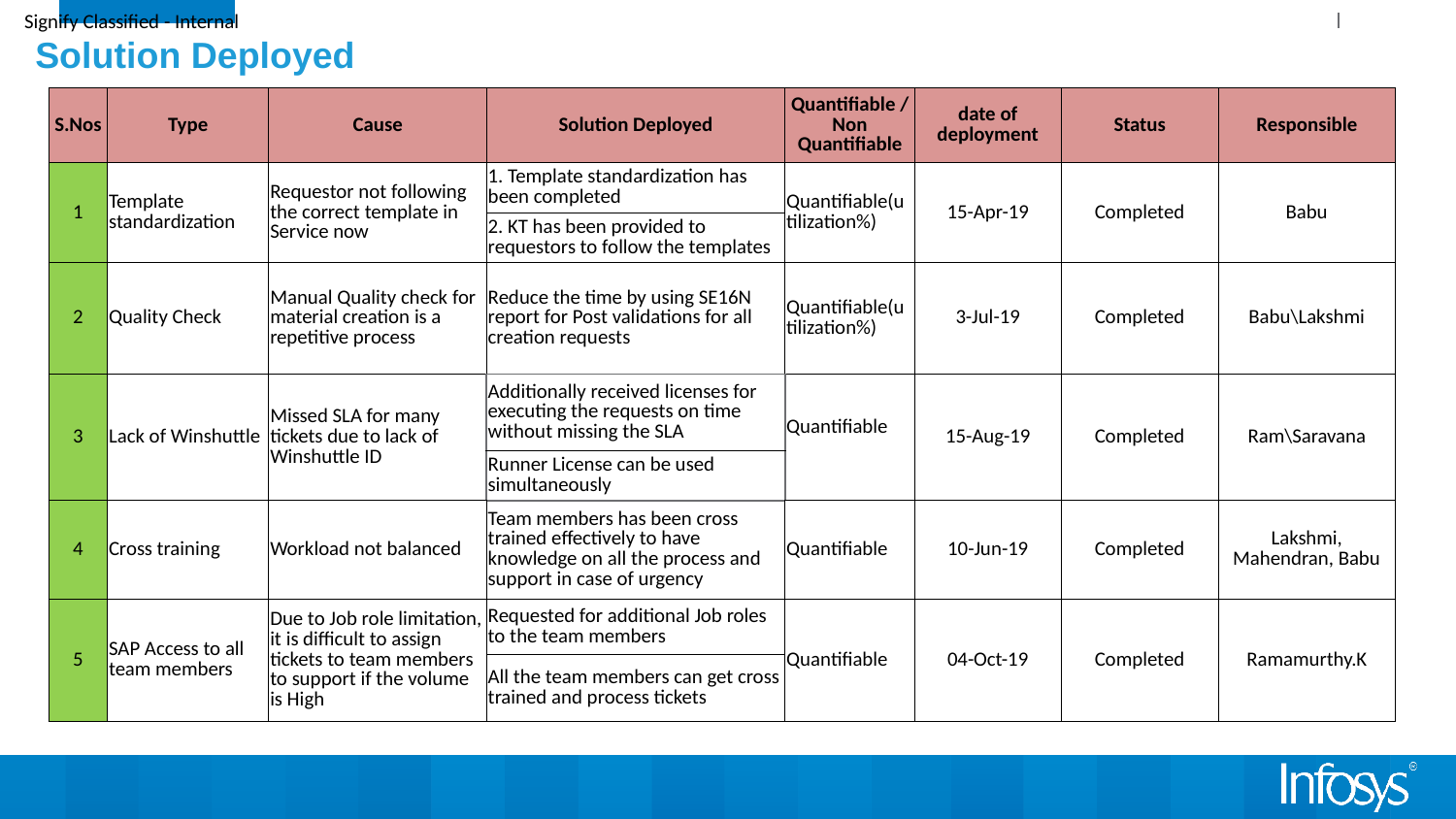

Solution Deployed
| S.Nos | Type | Cause | Solution Deployed | Quantifiable / Non Quantifiable | date of deployment | Status | Responsible |
| --- | --- | --- | --- | --- | --- | --- | --- |
| 1 | Template standardization | Requestor not following the correct template in Service now | 1. Template standardization has been completed | Quantifiable(utilization%) | 15-Apr-19 | Completed | Babu |
|  |  |  | 2. KT has been provided to requestors to follow the templates |  |  |  |  |
| 2 | Quality Check | Manual Quality check for material creation is a repetitive process | Reduce the time by using SE16N report for Post validations for all creation requests | Quantifiable(utilization%) | 3-Jul-19 | Completed | Babu\Lakshmi |
| 3 | Lack of Winshuttle | Missed SLA for many tickets due to lack of Winshuttle ID | Additionally received licenses for executing the requests on time without missing the SLA | Quantifiable | 15-Aug-19 | Completed | Ram\Saravana |
|  |  |  | Runner License can be used simultaneously |  |  |  |  |
| 4 | Cross training | Workload not balanced | Team members has been cross trained effectively to have knowledge on all the process and support in case of urgency | Quantifiable | 10-Jun-19 | Completed | Lakshmi, Mahendran, Babu |
| 5 | SAP Access to all team members | Due to Job role limitation, it is difficult to assign tickets to team members to support if the volume is High | Requested for additional Job roles to the team members | Quantifiable | 04-Oct-19 | Completed | Ramamurthy.K |
|  |  |  | All the team members can get cross trained and process tickets |  |  |  |  |